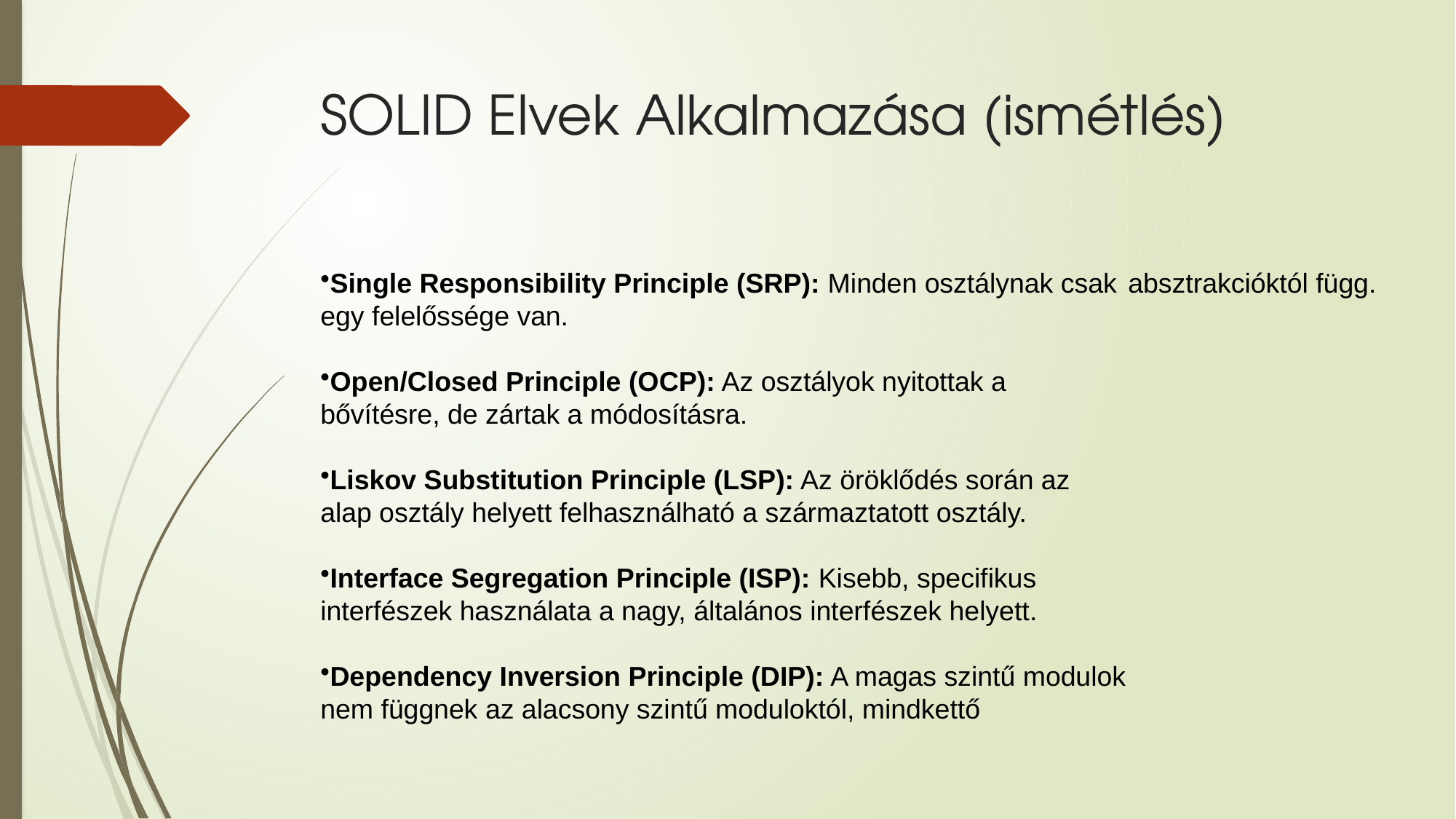

# SOLID Elvek Alkalmazása (ismétlés)
Single Responsibility Principle (SRP): Minden osztálynak csak egy felelőssége van.

Open/Closed Principle (OCP): Az osztályok nyitottak a bővítésre, de zártak a módosításra.

Liskov Substitution Principle (LSP): Az öröklődés során az alap osztály helyett felhasználható a származtatott osztály.

Interface Segregation Principle (ISP): Kisebb, specifikus interfészek használata a nagy, általános interfészek helyett.

Dependency Inversion Principle (DIP): A magas szintű modulok nem függnek az alacsony szintű moduloktól, mindkettő absztrakcióktól függ.